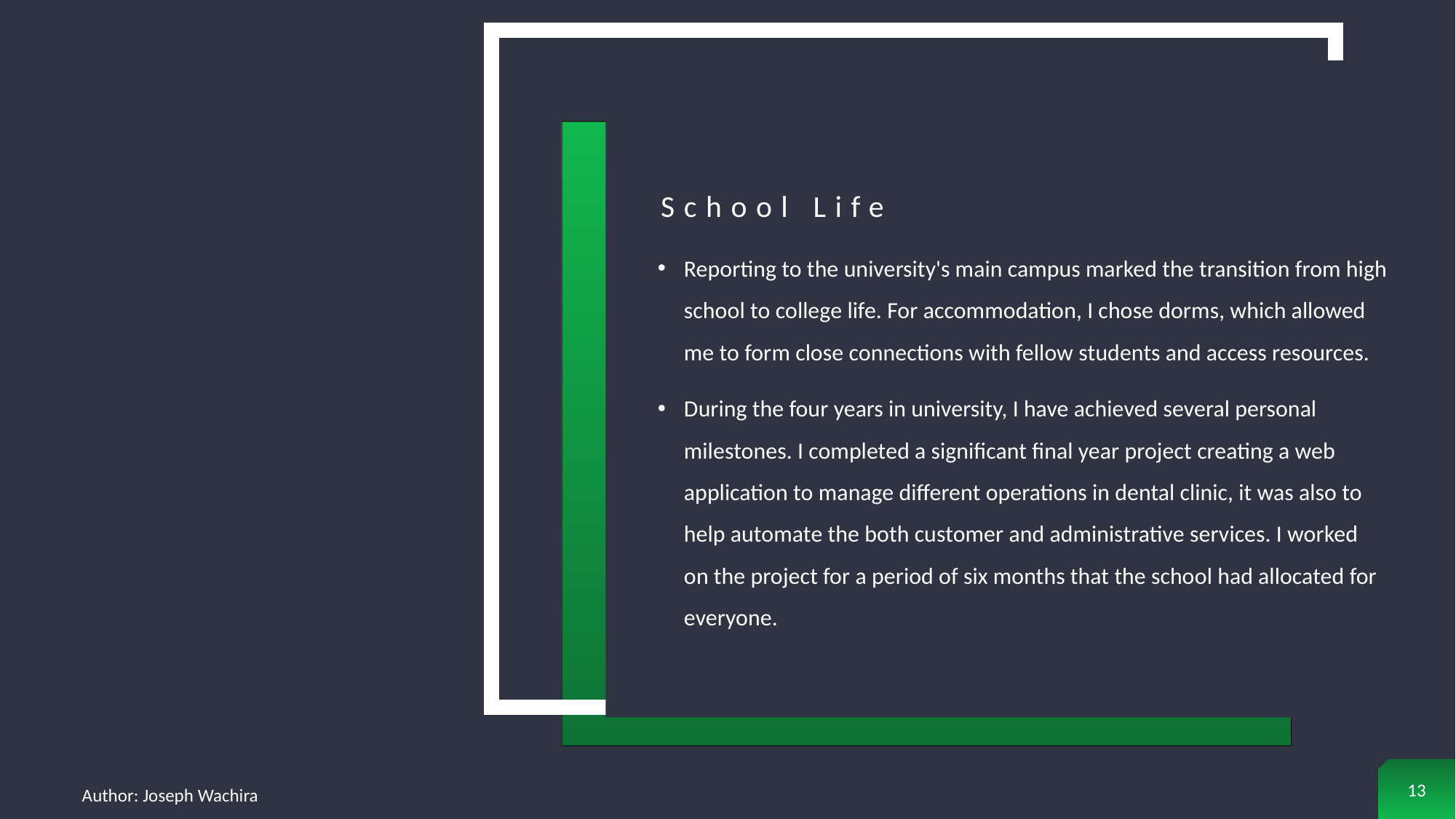

School Life
Reporting to the university's main campus marked the transition from high school to college life. For accommodation, I chose dorms, which allowed me to form close connections with fellow students and access resources.
During the four years in university, I have achieved several personal milestones. I completed a significant final year project creating a web application to manage different operations in dental clinic, it was also to help automate the both customer and administrative services. I worked on the project for a period of six months that the school had allocated for everyone.

13
Author: Joseph Wachira